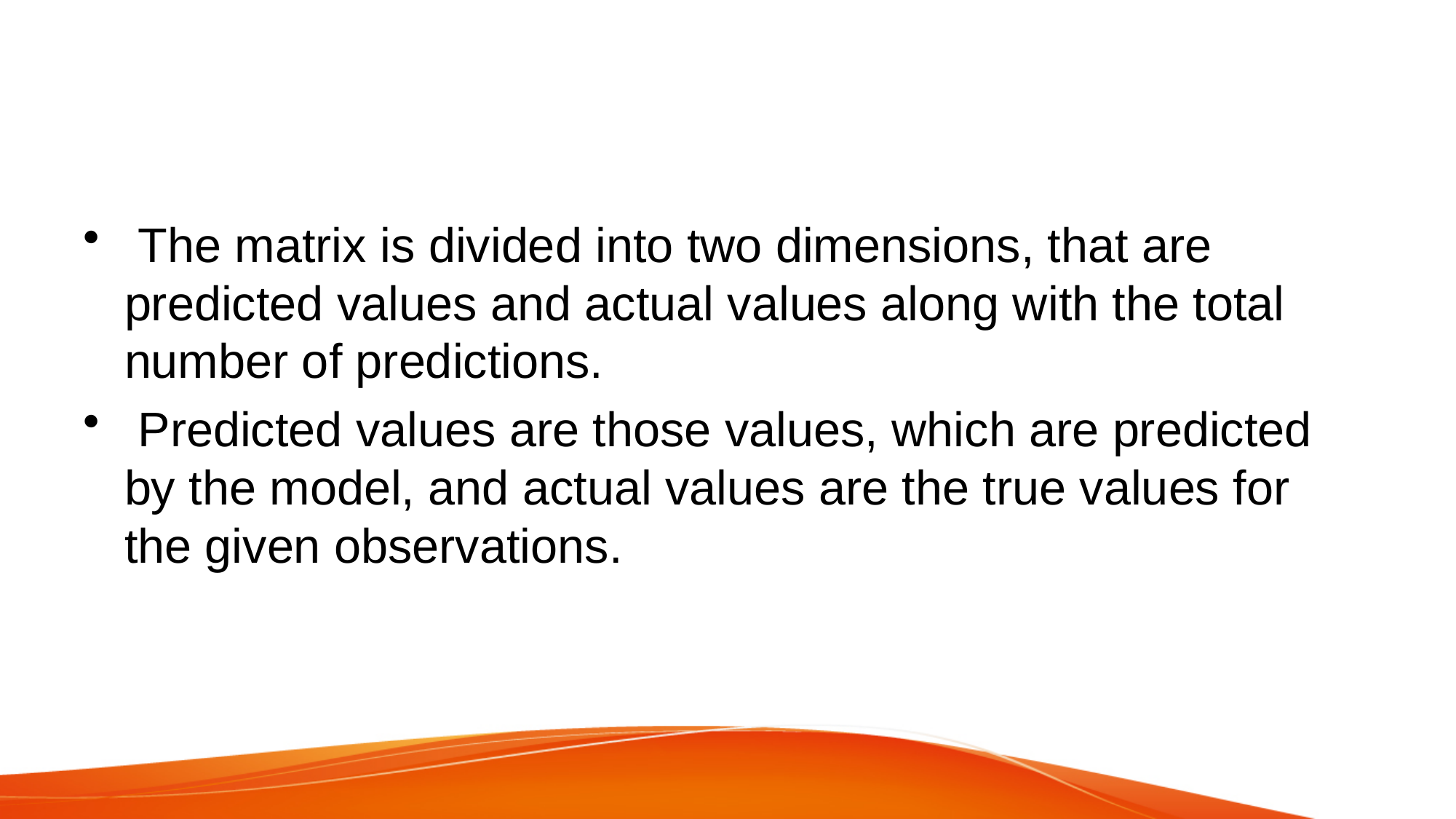

#

 The matrix is divided into two dimensions, that are predicted values and actual values along with the total number of predictions.
 Predicted values are those values, which are predicted by the model, and actual values are the true values for the given observations.